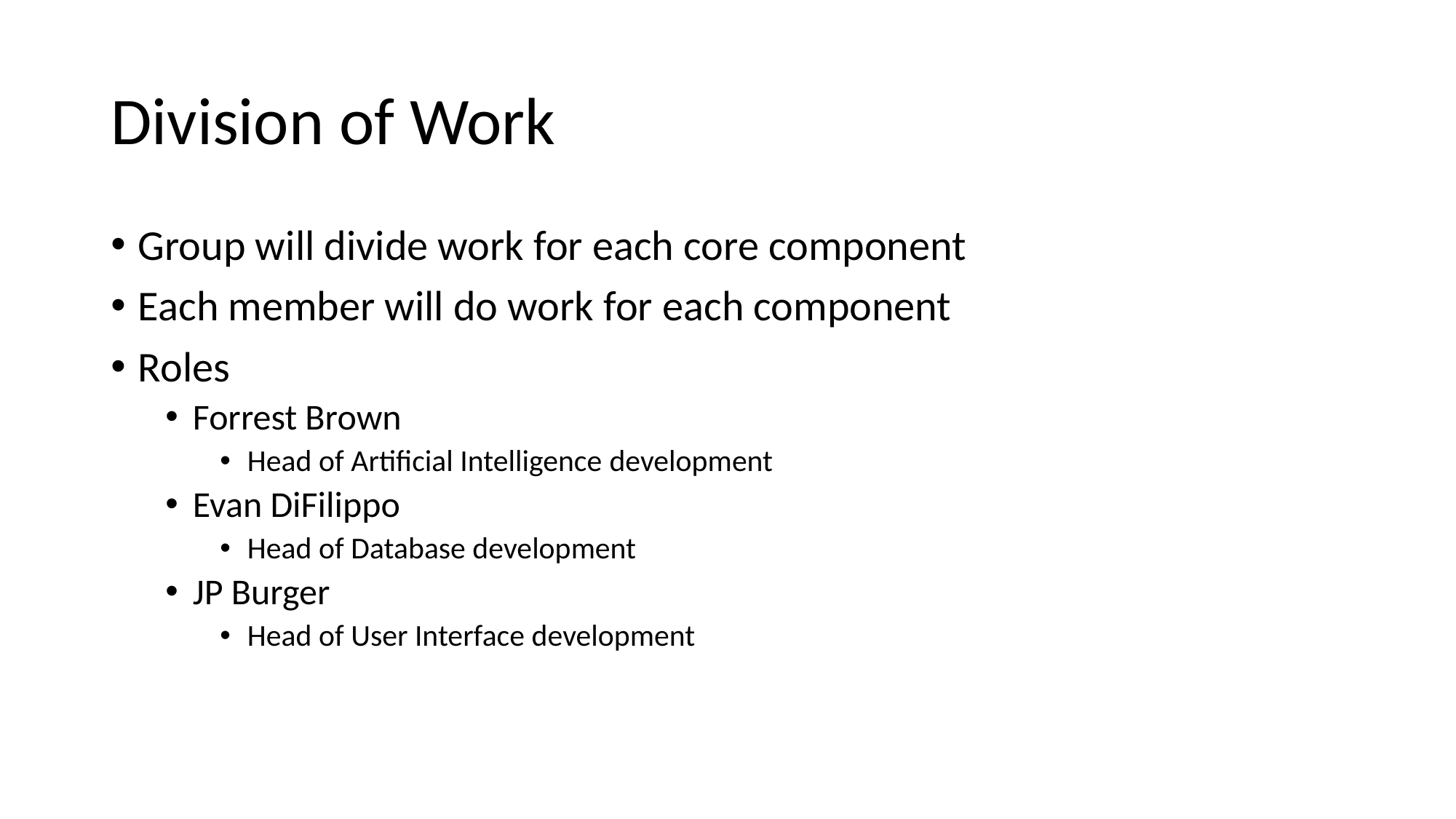

# Division of Work
Group will divide work for each core component
Each member will do work for each component
Roles
Forrest Brown
Head of Artificial Intelligence development
Evan DiFilippo
Head of Database development
JP Burger
Head of User Interface development